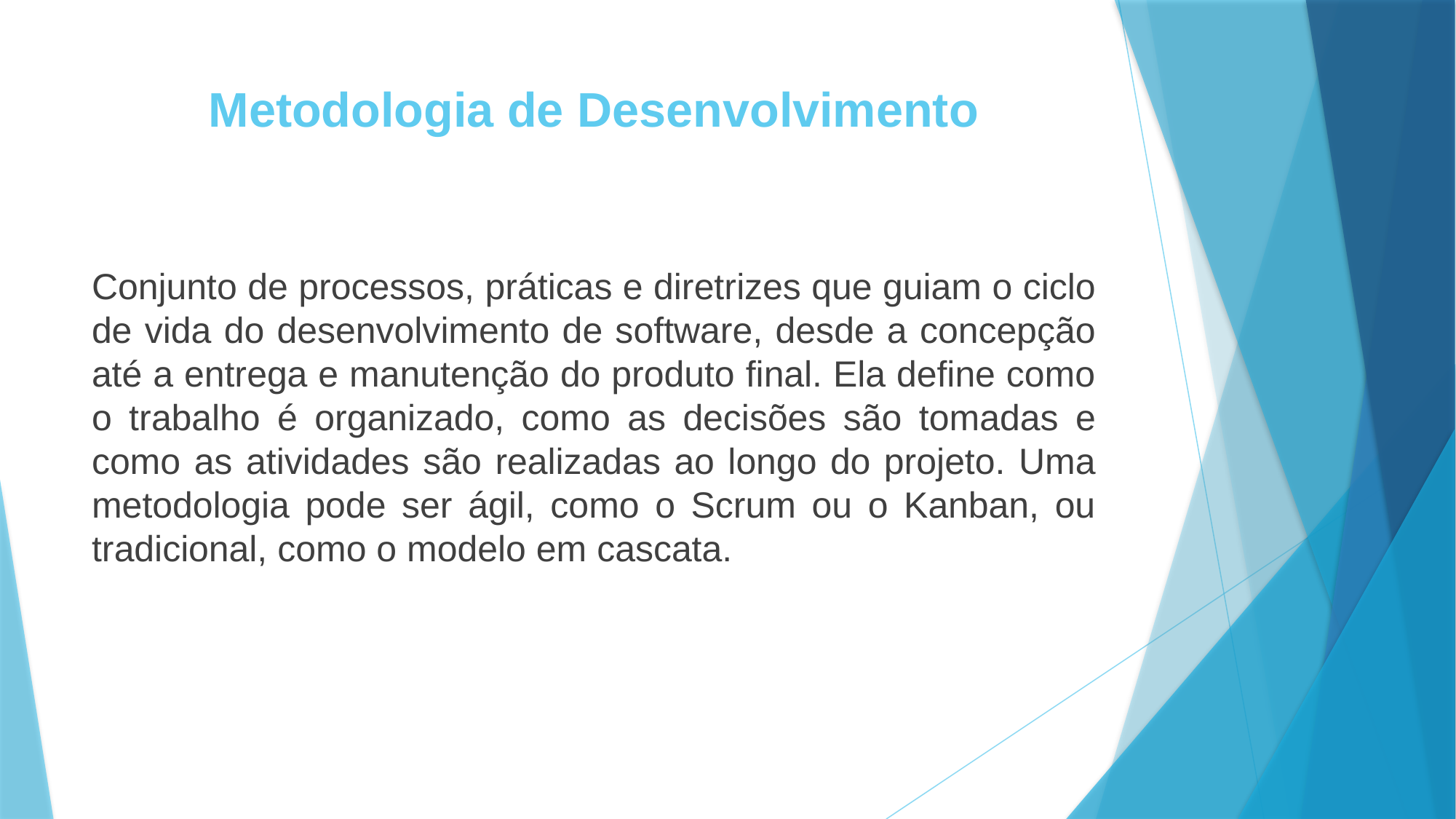

# Metodologia de Desenvolvimento
Conjunto de processos, práticas e diretrizes que guiam o ciclo de vida do desenvolvimento de software, desde a concepção até a entrega e manutenção do produto final. Ela define como o trabalho é organizado, como as decisões são tomadas e como as atividades são realizadas ao longo do projeto. Uma metodologia pode ser ágil, como o Scrum ou o Kanban, ou tradicional, como o modelo em cascata.